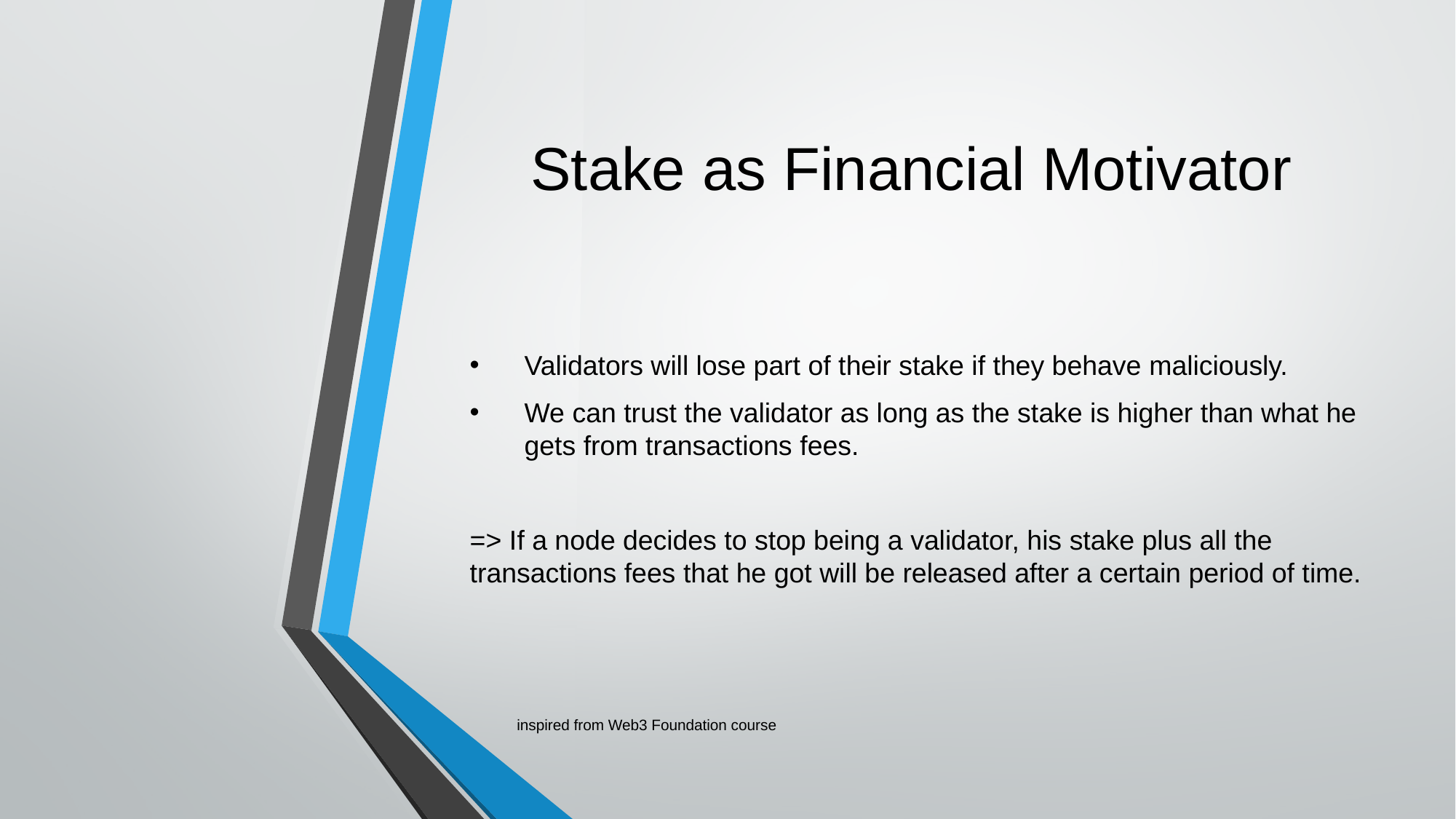

# Stake as Financial Motivator
Validators will lose part of their stake if they behave maliciously.
We can trust the validator as long as the stake is higher than what he gets from transactions fees.

=> If a node decides to stop being a validator, his stake plus all the transactions fees that he got will be released after a certain period of time.
inspired from Web3 Foundation course